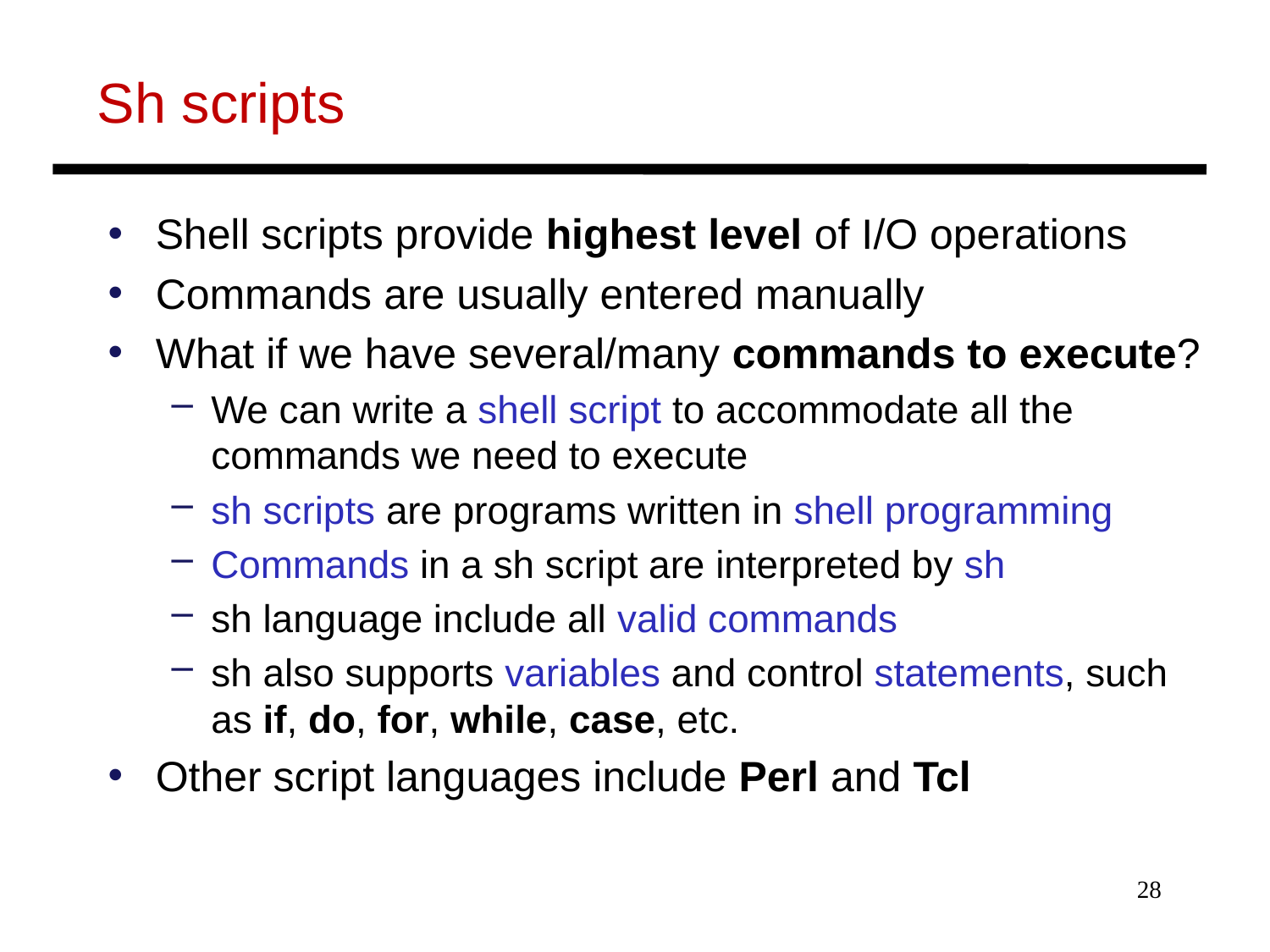

# Sh scripts
Shell scripts provide highest level of I/O operations
Commands are usually entered manually
What if we have several/many commands to execute?
We can write a shell script to accommodate all the commands we need to execute
sh scripts are programs written in shell programming
Commands in a sh script are interpreted by sh
sh language include all valid commands
sh also supports variables and control statements, such as if, do, for, while, case, etc.
Other script languages include Perl and Tcl
28